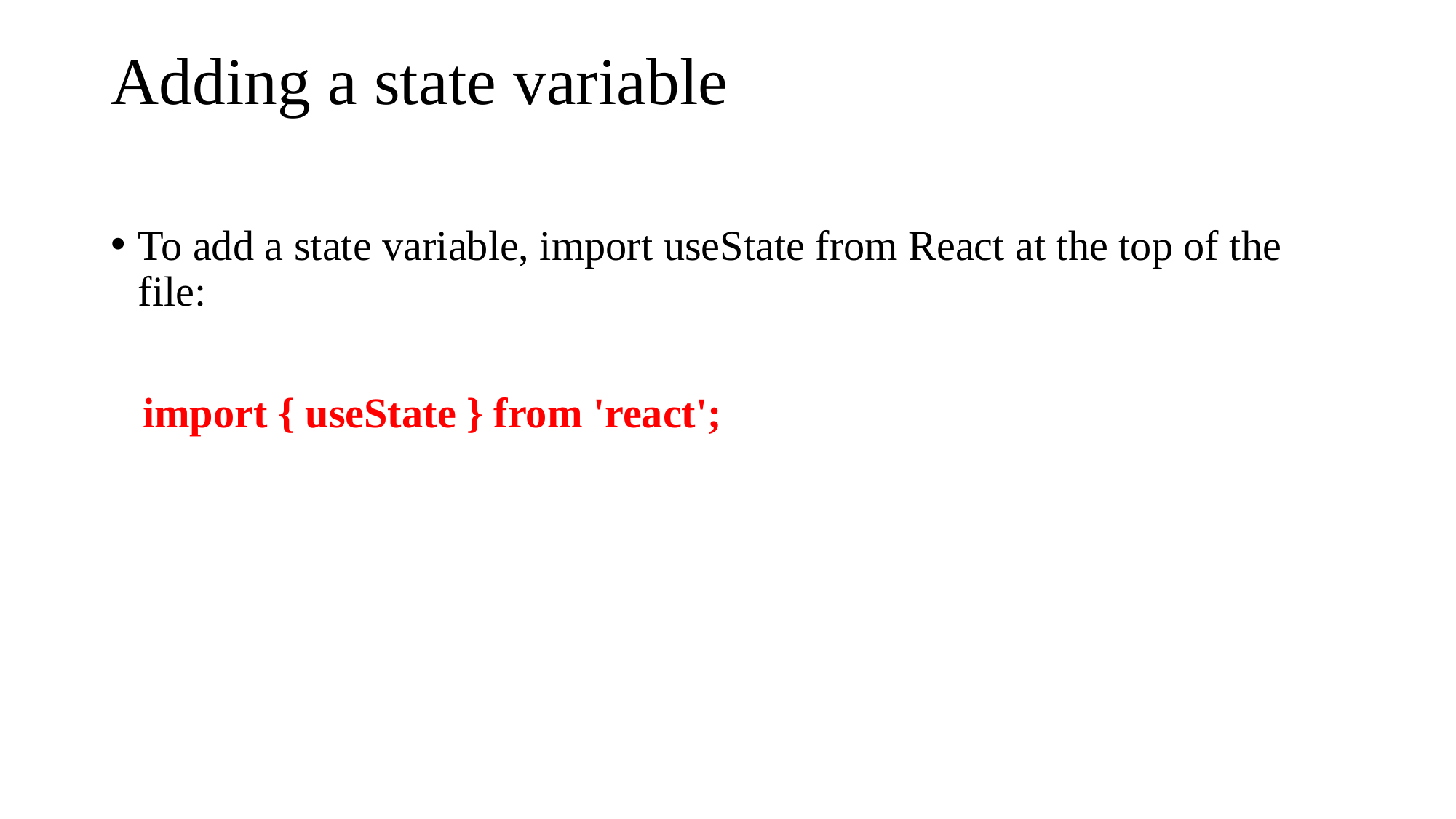

# Adding a state variable
To add a state variable, import useState from React at the top of the file:

   import { useState } from 'react';